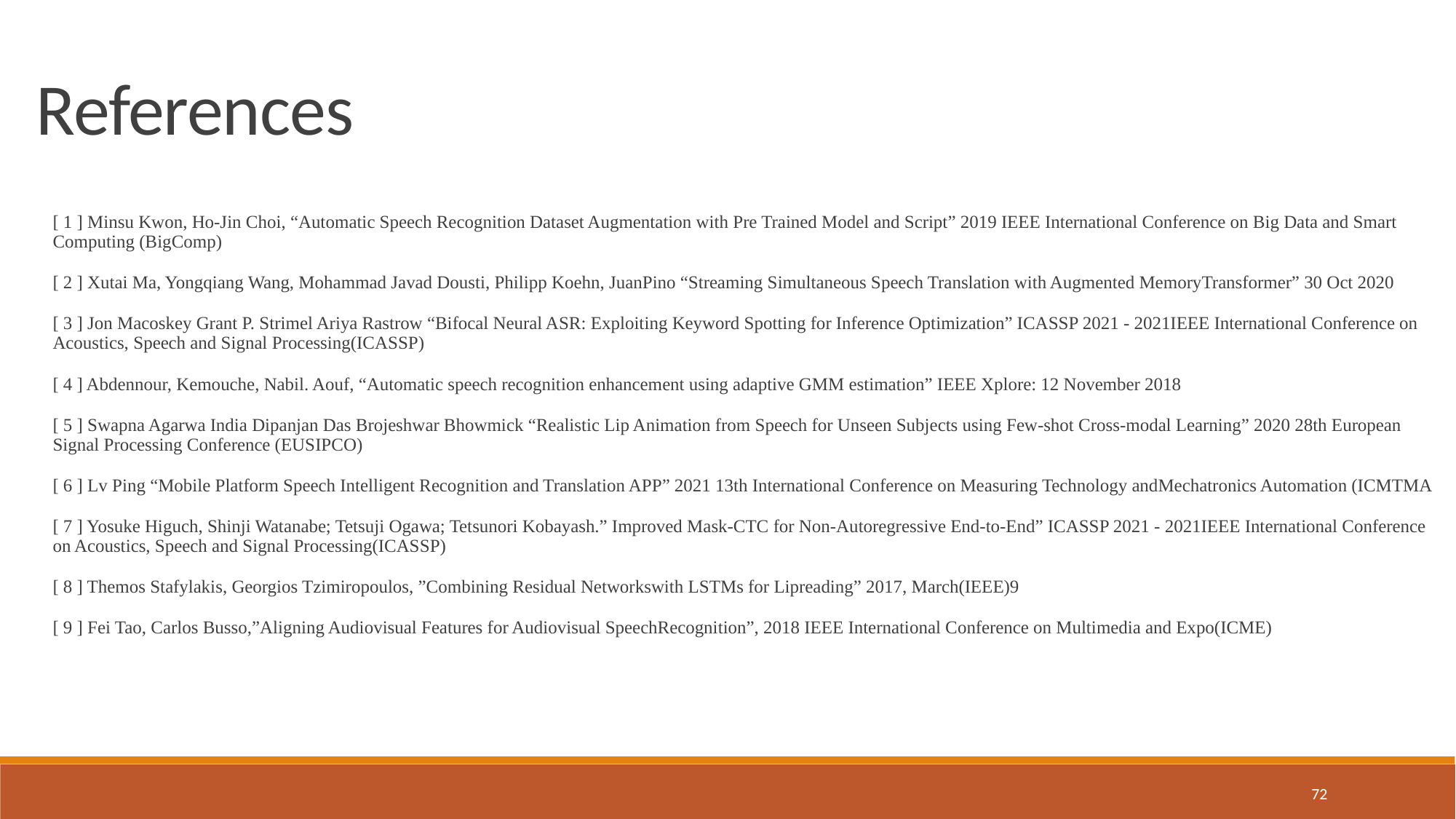

References
[ 1 ] Minsu Kwon, Ho-Jin Choi, “Automatic Speech Recognition Dataset Augmentation with Pre Trained Model and Script” 2019 IEEE International Conference on Big Data and Smart Computing (BigComp)
[ 2 ] Xutai Ma, Yongqiang Wang, Mohammad Javad Dousti, Philipp Koehn, JuanPino “Streaming Simultaneous Speech Translation with Augmented MemoryTransformer” 30 Oct 2020
[ 3 ] Jon Macoskey Grant P. Strimel Ariya Rastrow “Bifocal Neural ASR: Exploiting Keyword Spotting for Inference Optimization” ICASSP 2021 - 2021IEEE International Conference on Acoustics, Speech and Signal Processing(ICASSP)
[ 4 ] Abdennour, Kemouche, Nabil. Aouf, “Automatic speech recognition enhancement using adaptive GMM estimation” IEEE Xplore: 12 November 2018
[ 5 ] Swapna Agarwa India Dipanjan Das Brojeshwar Bhowmick “Realistic Lip Animation from Speech for Unseen Subjects using Few-shot Cross-modal Learning” 2020 28th European Signal Processing Conference (EUSIPCO)
[ 6 ] Lv Ping “Mobile Platform Speech Intelligent Recognition and Translation APP” 2021 13th International Conference on Measuring Technology andMechatronics Automation (ICMTMA
[ 7 ] Yosuke Higuch, Shinji Watanabe; Tetsuji Ogawa; Tetsunori Kobayash.” Improved Mask-CTC for Non-Autoregressive End-to-End” ICASSP 2021 - 2021IEEE International Conference on Acoustics, Speech and Signal Processing(ICASSP)
[ 8 ] Themos Stafylakis, Georgios Tzimiropoulos, ”Combining Residual Networkswith LSTMs for Lipreading” 2017, March(IEEE)9
[ 9 ] Fei Tao, Carlos Busso,”Aligning Audiovisual Features for Audiovisual SpeechRecognition”, 2018 IEEE International Conference on Multimedia and Expo(ICME)
72